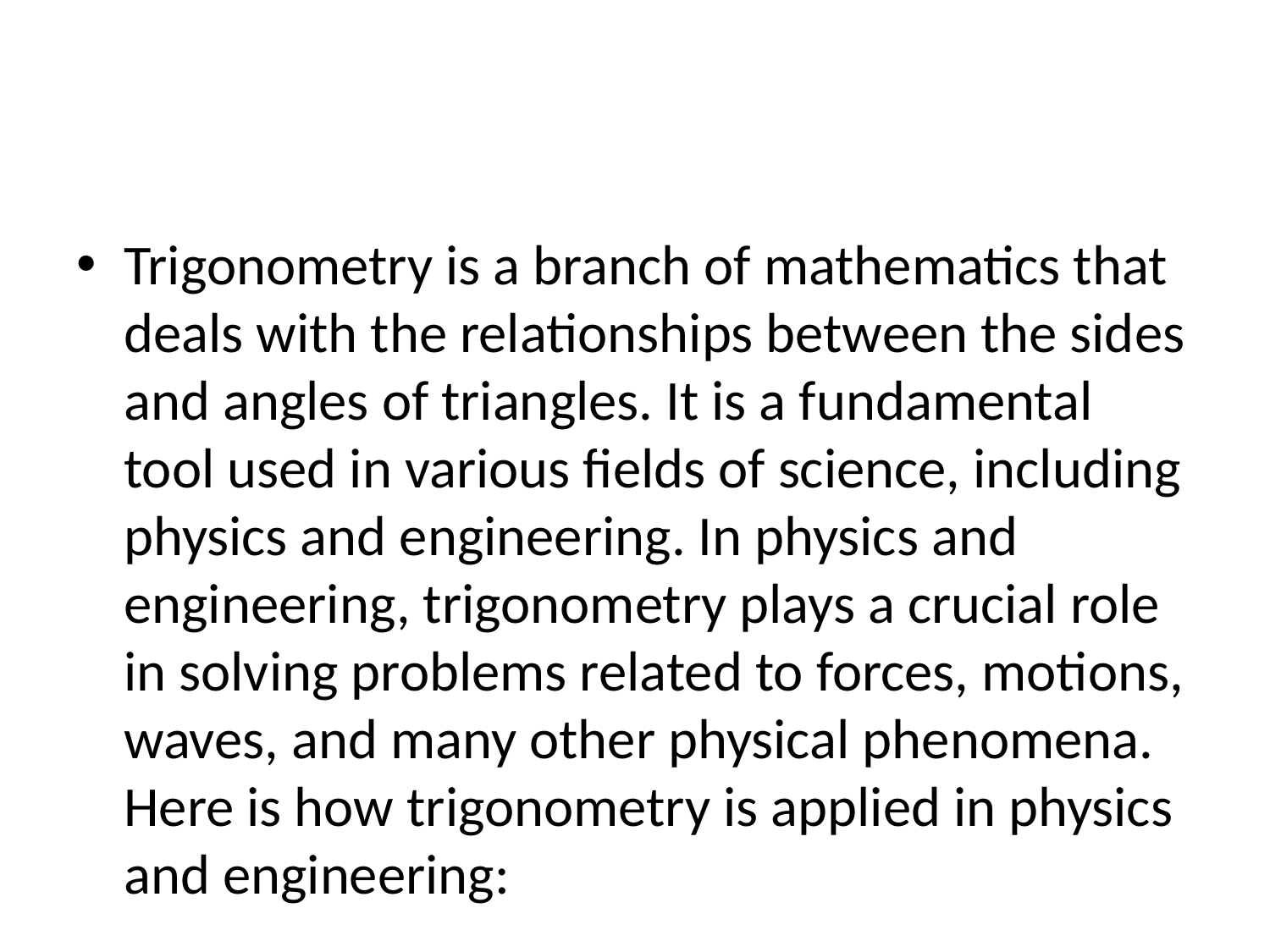

#
Trigonometry is a branch of mathematics that deals with the relationships between the sides and angles of triangles. It is a fundamental tool used in various fields of science, including physics and engineering. In physics and engineering, trigonometry plays a crucial role in solving problems related to forces, motions, waves, and many other physical phenomena. Here is how trigonometry is applied in physics and engineering:

1. **Vector Analysis**: Trigonometry is essential in analyzing vectors in physics. Vectors are quantities that have both magnitude and direction, and trigonometry helps in breaking down vectors into their individual components. This process involves using trigonometric functions such as sine, cosine, and tangent to determine the angle and magnitude of a vector.